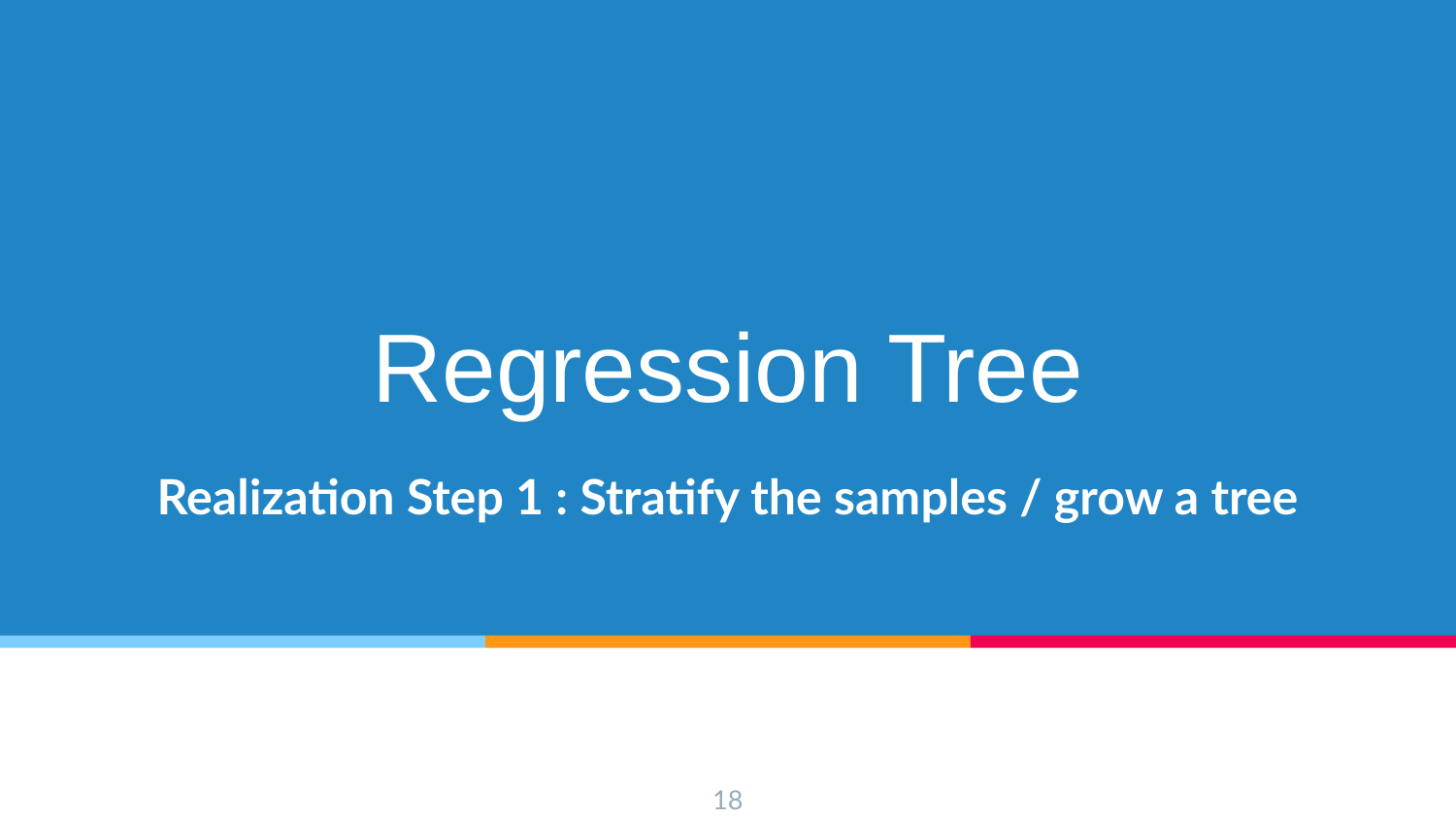

# Regression Tree
Realization Step 1 : Stratify the samples / grow a tree
18